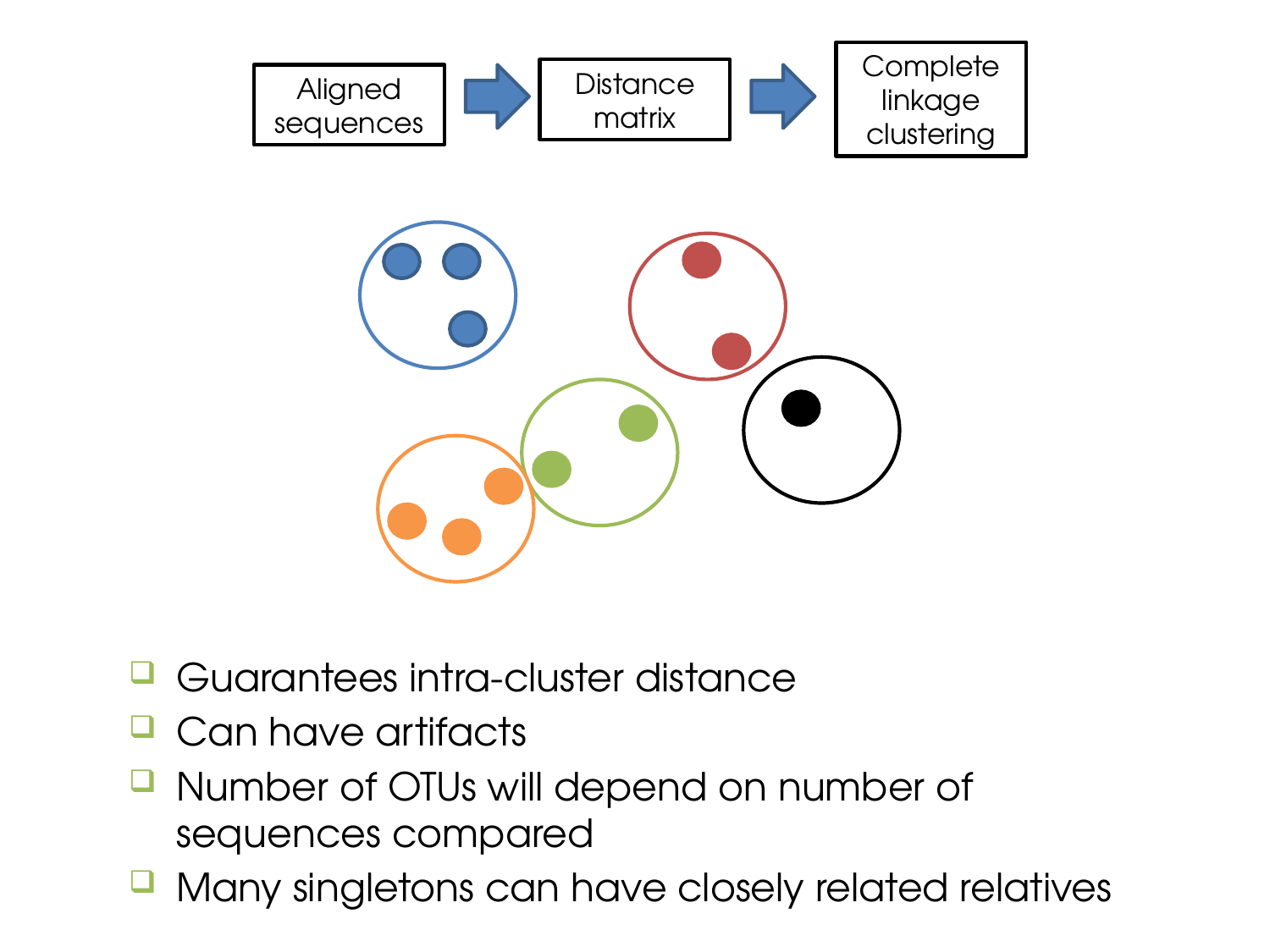

Complete linkage clustering
Distance matrix
Aligned sequences

Guarantees intra-cluster distance
Can have artifacts
Number of OTUs will depend on number of sequences compared
Many singletons can have closely related relatives